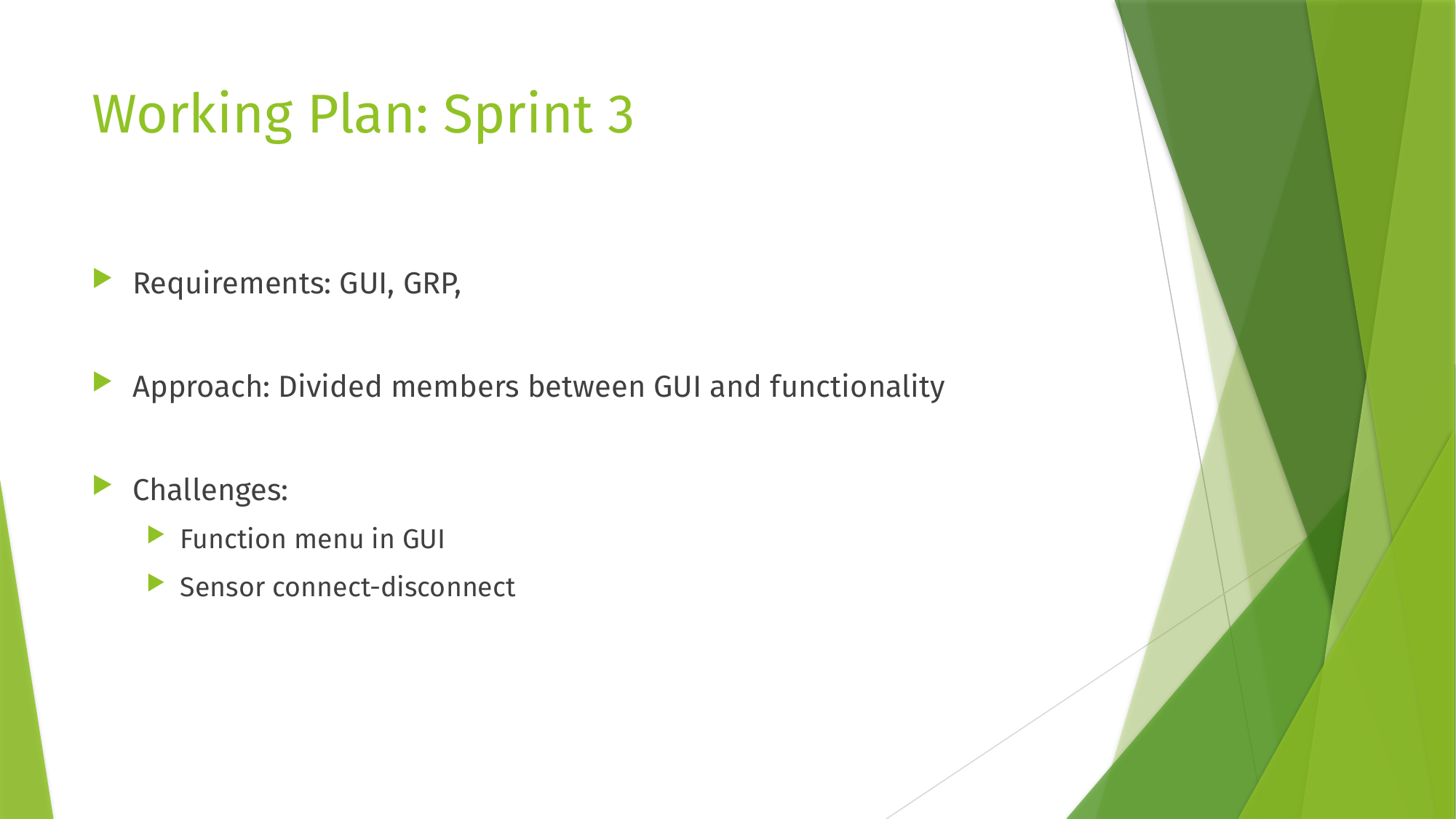

# Working Plan: Sprint 3
Requirements: GUI, GRP,

Approach: Divided members between GUI and functionality

Challenges:
Function menu in GUI
Sensor connect-disconnect